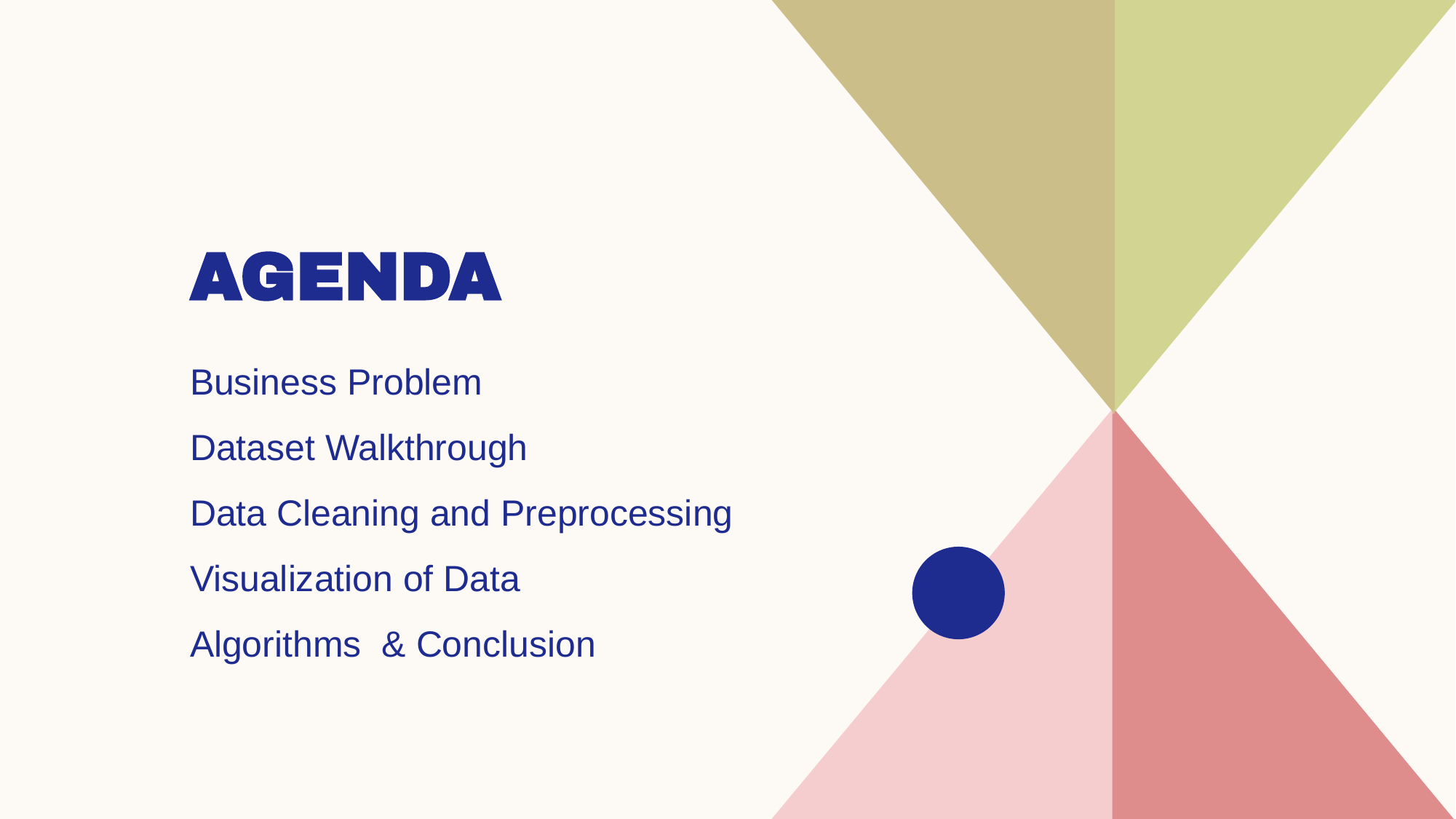

# AGENDA
Business Problem​
Dataset Walkthrough
Data Cleaning and Preprocessing
Visualization of Data
​Algorithms  & Conclusion​